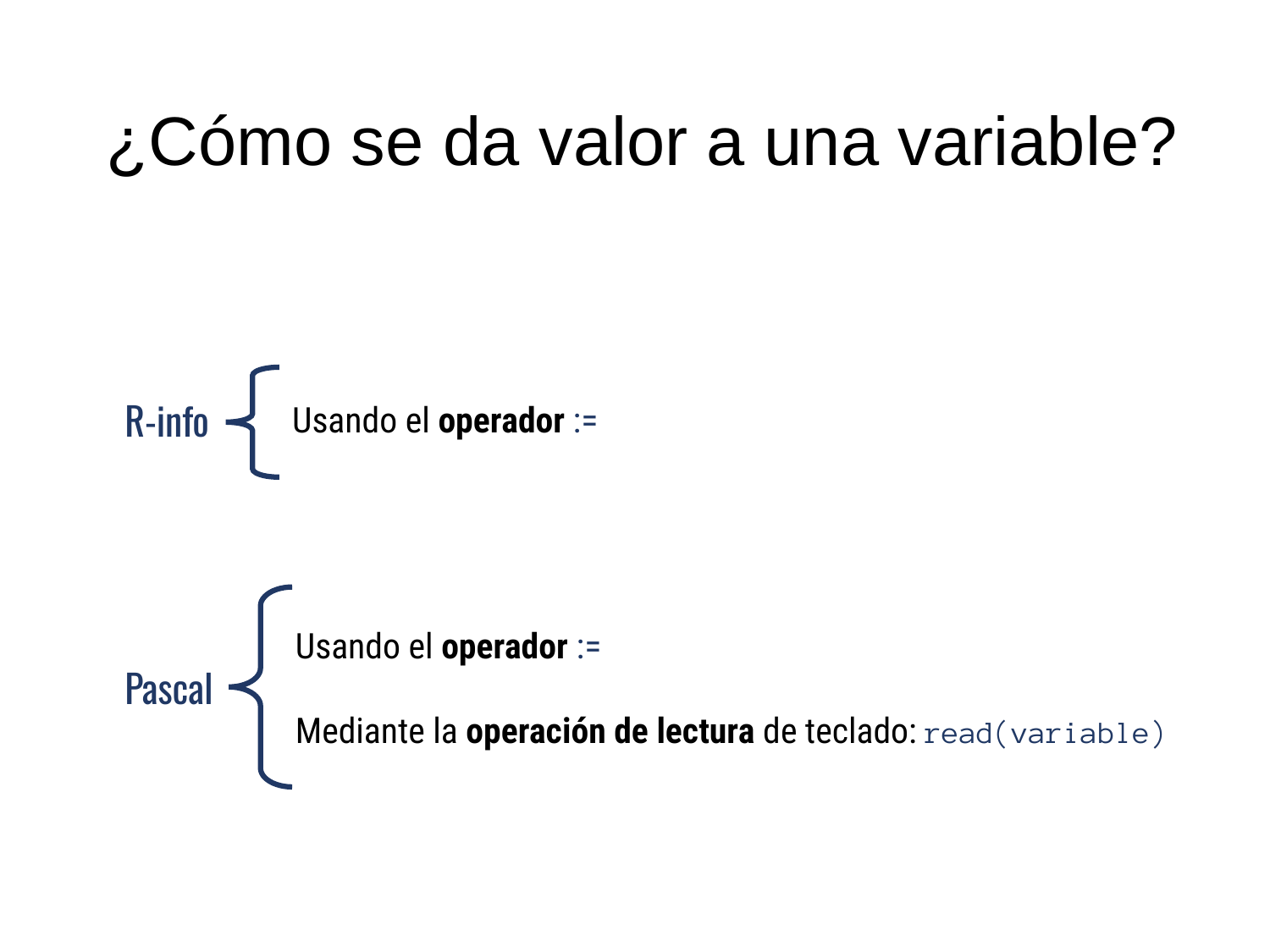

# ¿Cómo se da valor a una variable?

Usando el operador :=
R-info

Usando el operador :=

Mediante la operación de lectura de teclado: read(variable)
Pascal